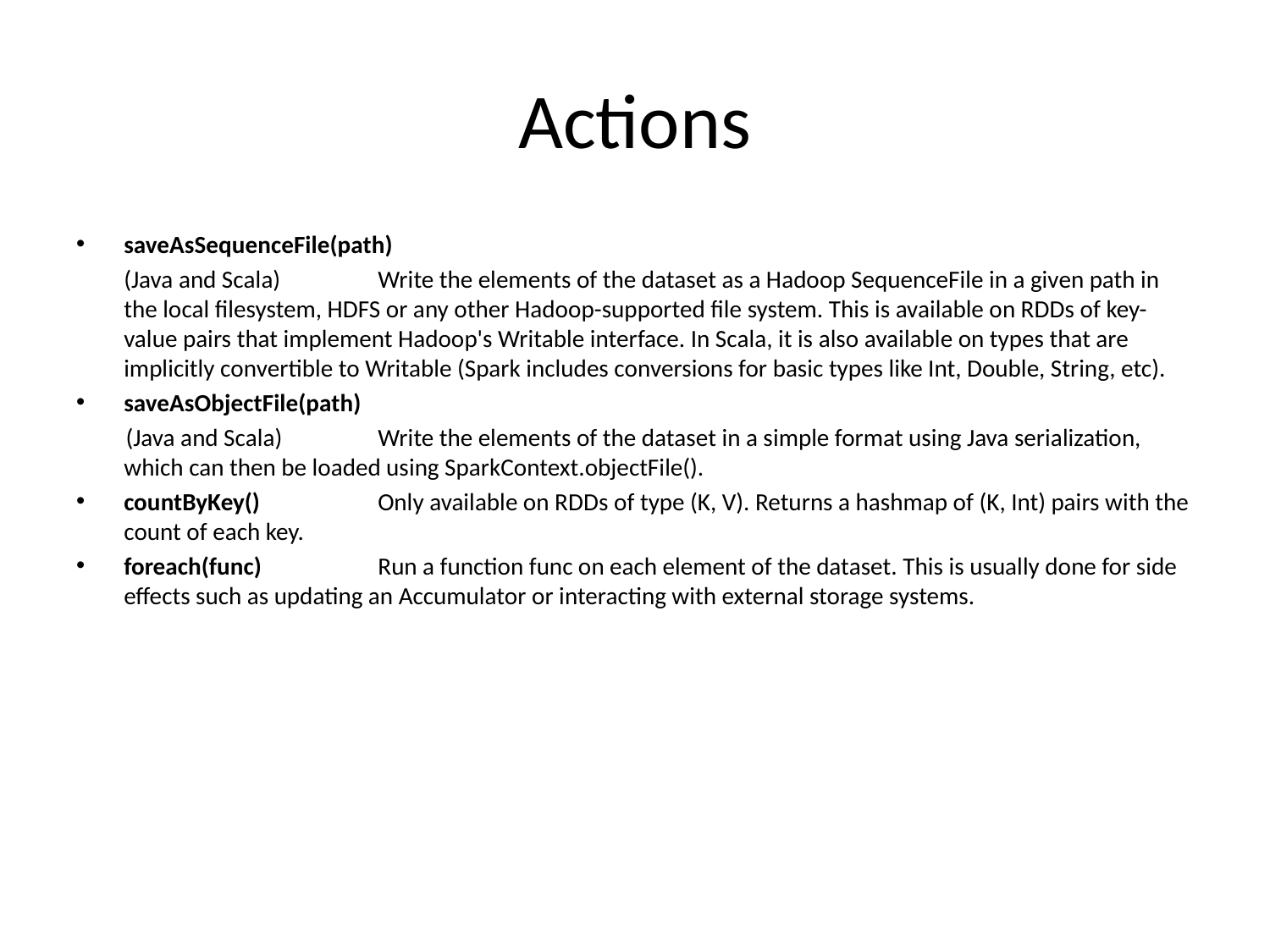

# Actions
saveAsSequenceFile(path)
	(Java and Scala)	Write the elements of the dataset as a Hadoop SequenceFile in a given path in the local filesystem, HDFS or any other Hadoop-supported file system. This is available on RDDs of key-value pairs that implement Hadoop's Writable interface. In Scala, it is also available on types that are implicitly convertible to Writable (Spark includes conversions for basic types like Int, Double, String, etc).
saveAsObjectFile(path)
         (Java and Scala)	Write the elements of the dataset in a simple format using Java serialization, which can then be loaded using SparkContext.objectFile().
countByKey()	Only available on RDDs of type (K, V). Returns a hashmap of (K, Int) pairs with the count of each key.
foreach(func)	Run a function func on each element of the dataset. This is usually done for side effects such as updating an Accumulator or interacting with external storage systems.